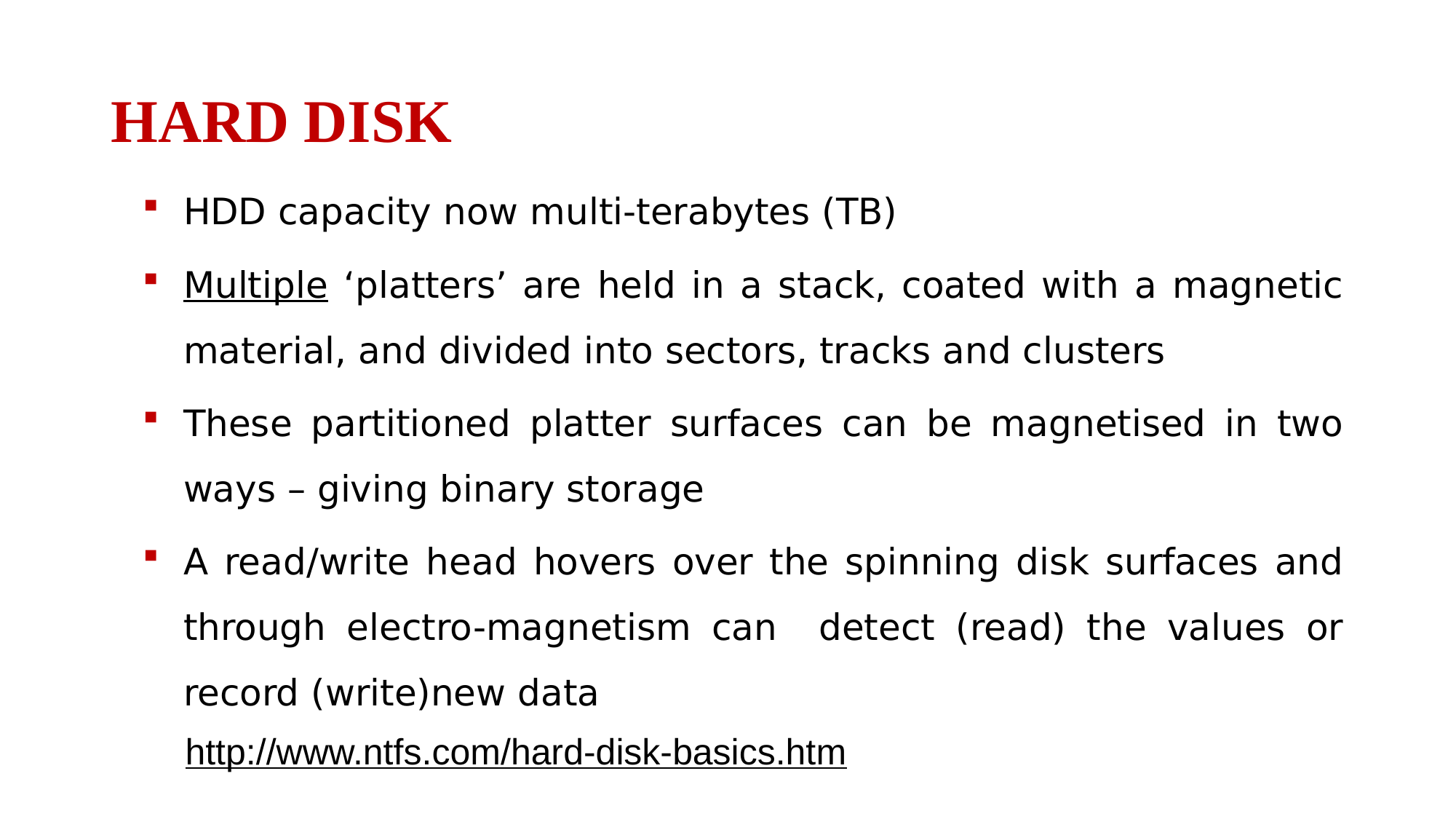

# HARD DISK
HDD capacity now multi-terabytes (TB)
Multiple ‘platters’ are held in a stack, coated with a magnetic material, and divided into sectors, tracks and clusters
These partitioned platter surfaces can be magnetised in two ways – giving binary storage
A read/write head hovers over the spinning disk surfaces and through electro-magnetism can  detect (read) the values or record (write)new data

http://www.ntfs.com/hard-disk-basics.htm